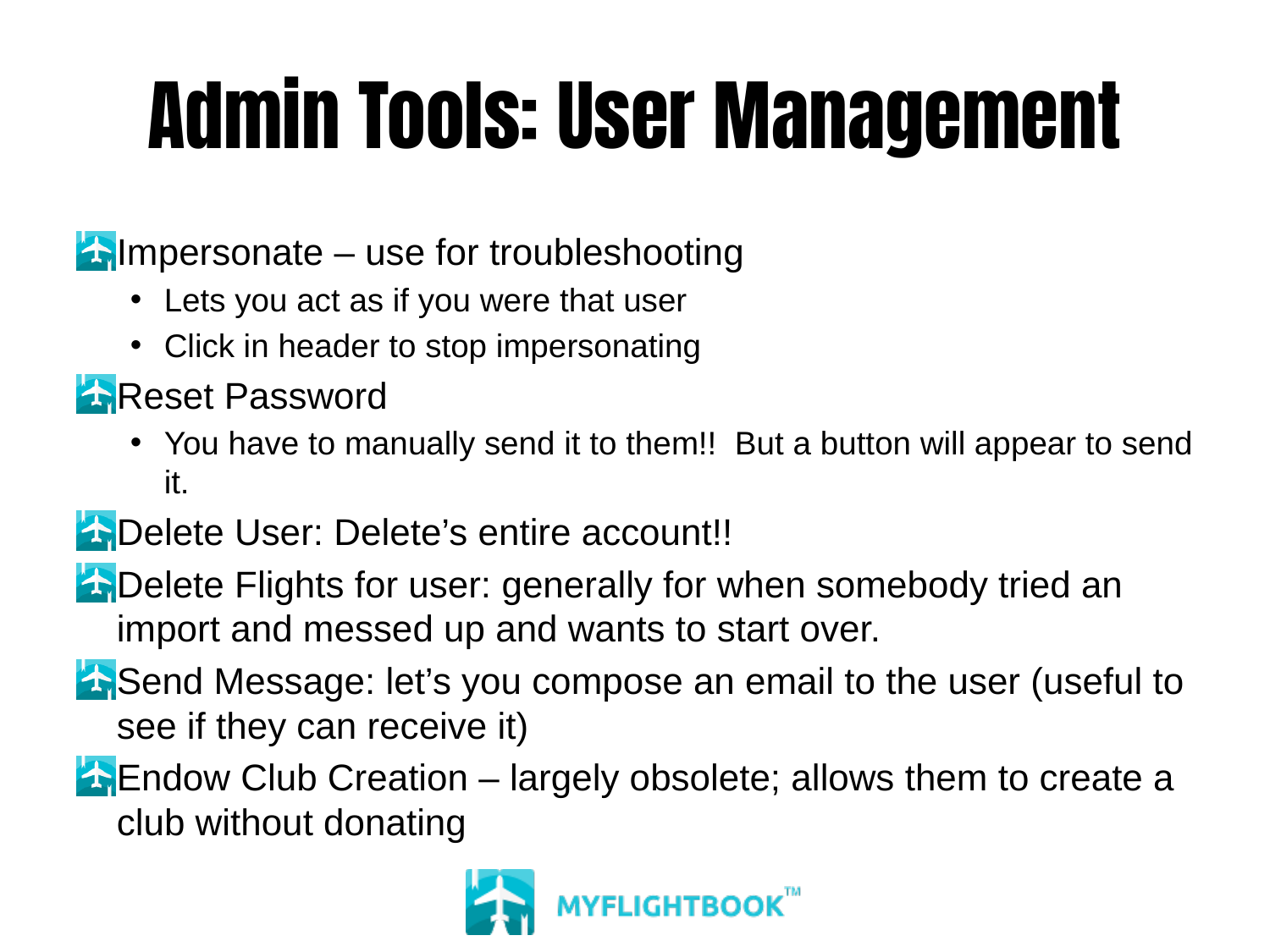

# Admin Tools: User Management
Impersonate – use for troubleshooting
Lets you act as if you were that user
Click in header to stop impersonating
Reset Password
You have to manually send it to them!!  But a button will appear to send it.
Delete User: Delete’s entire account!!
Delete Flights for user: generally for when somebody tried an import and messed up and wants to start over.
Send Message: let’s you compose an email to the user (useful to see if they can receive it)
Endow Club Creation – largely obsolete; allows them to create a club without donating